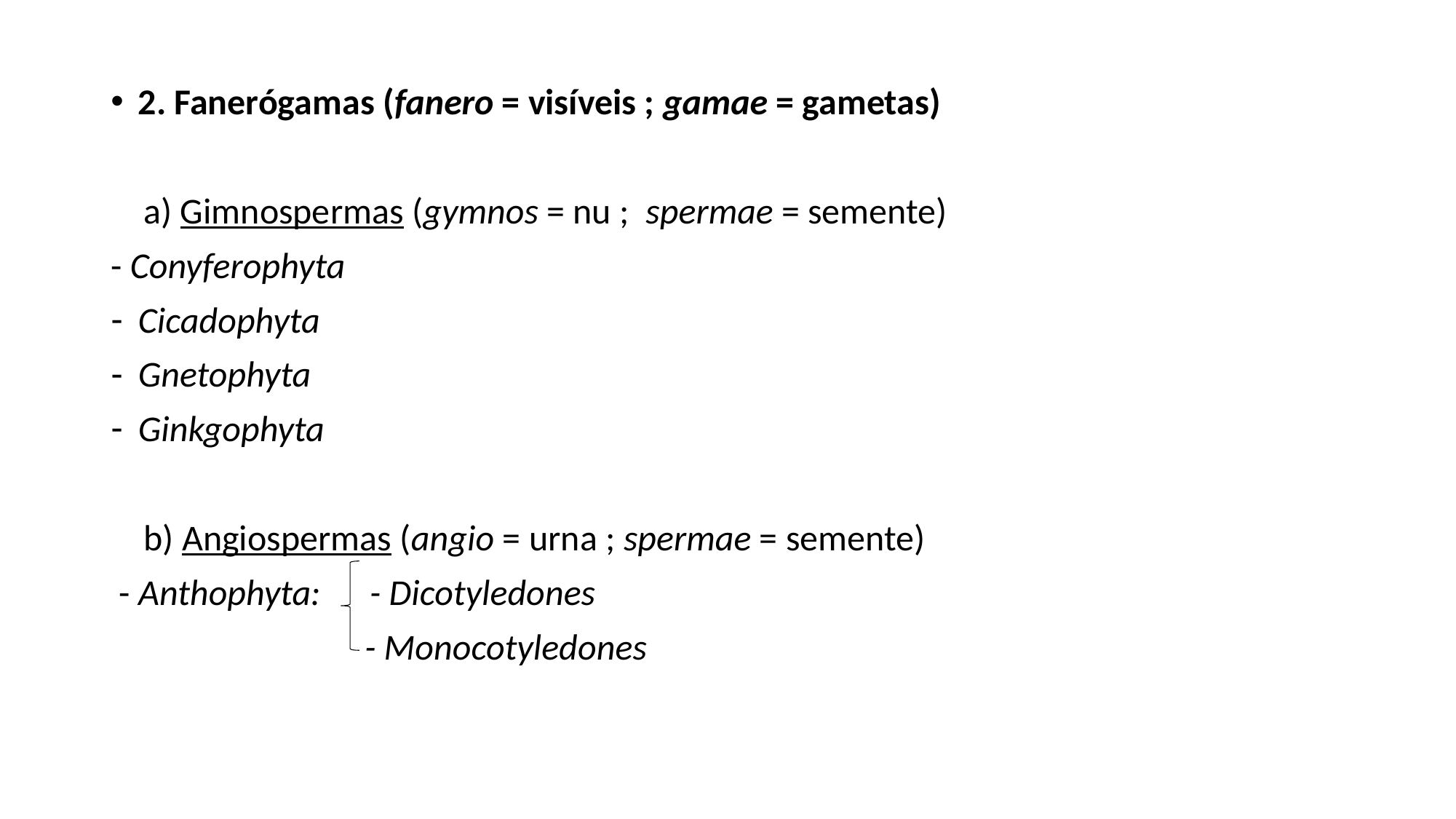

2. Fanerógamas (fanero = visíveis ; gamae = gametas)

    a) Gimnospermas (gymnos = nu ;  spermae = semente)
- Conyferophyta
Cicadophyta
Gnetophyta
Ginkgophyta

    b) Angiospermas (angio = urna ; spermae = semente)
 - Anthophyta:      - Dicotyledones
                               - Monocotyledones